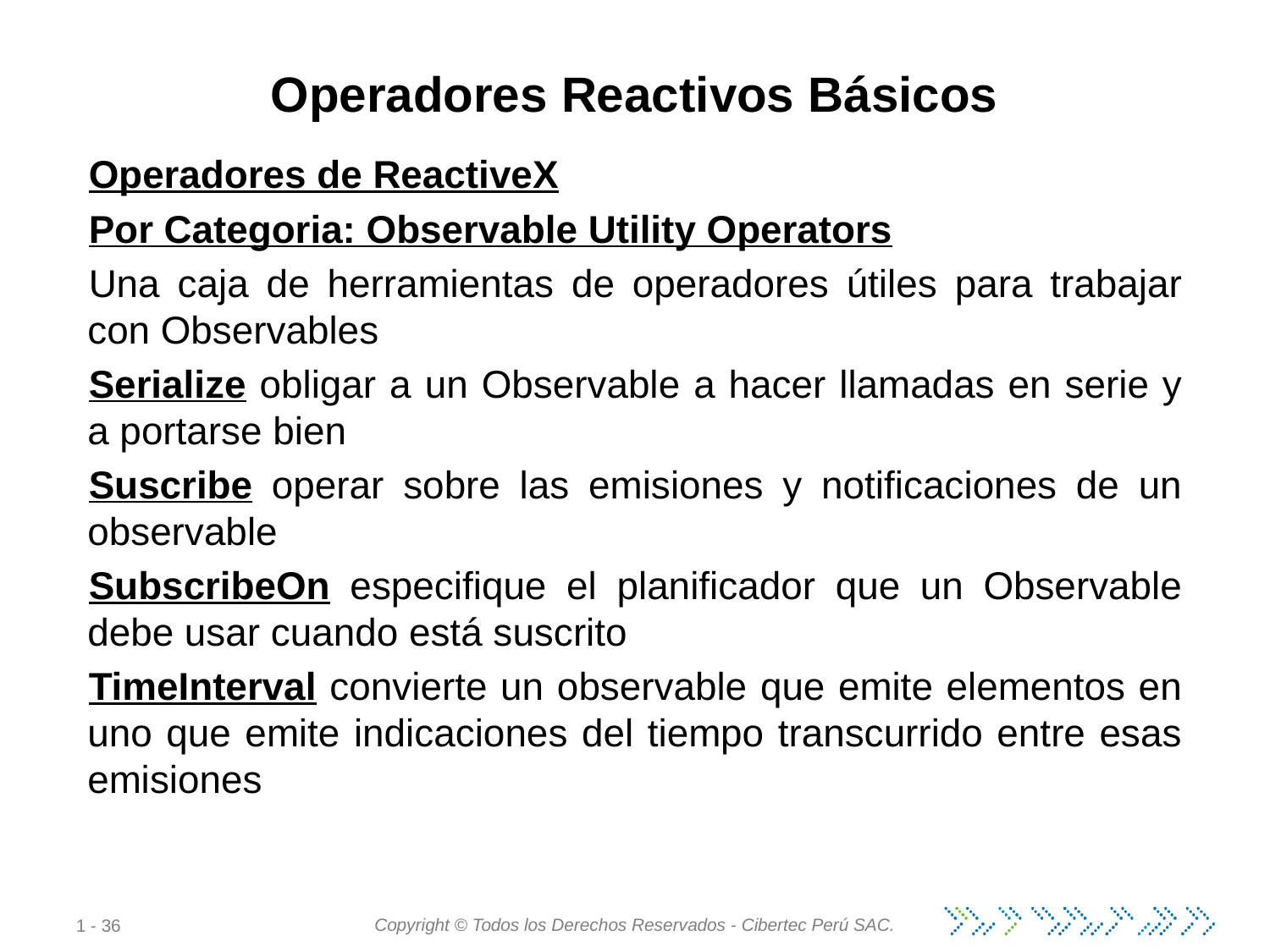

# Operadores Reactivos Básicos
Operadores de ReactiveX
Por Categoria: Observable Utility Operators
Una caja de herramientas de operadores útiles para trabajar con Observables
Serialize obligar a un Observable a hacer llamadas en serie y a portarse bien
Suscribe operar sobre las emisiones y notificaciones de un observable
SubscribeOn especifique el planificador que un Observable debe usar cuando está suscrito
TimeInterval convierte un observable que emite elementos en uno que emite indicaciones del tiempo transcurrido entre esas emisiones